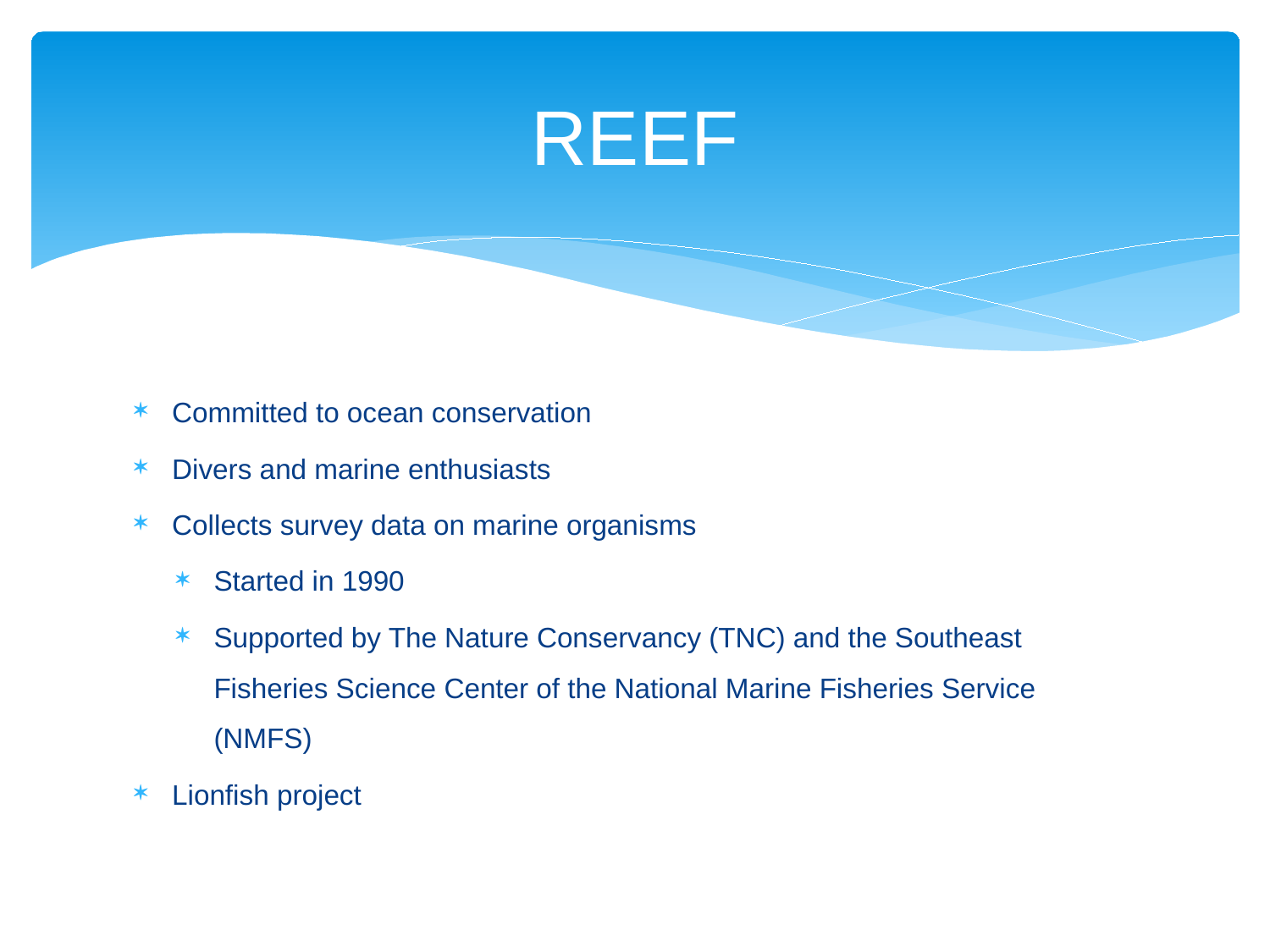

# REEF
Committed to ocean conservation
Divers and marine enthusiasts
Collects survey data on marine organisms
Started in 1990
Supported by The Nature Conservancy (TNC) and the Southeast Fisheries Science Center of the National Marine Fisheries Service (NMFS)
Lionfish project